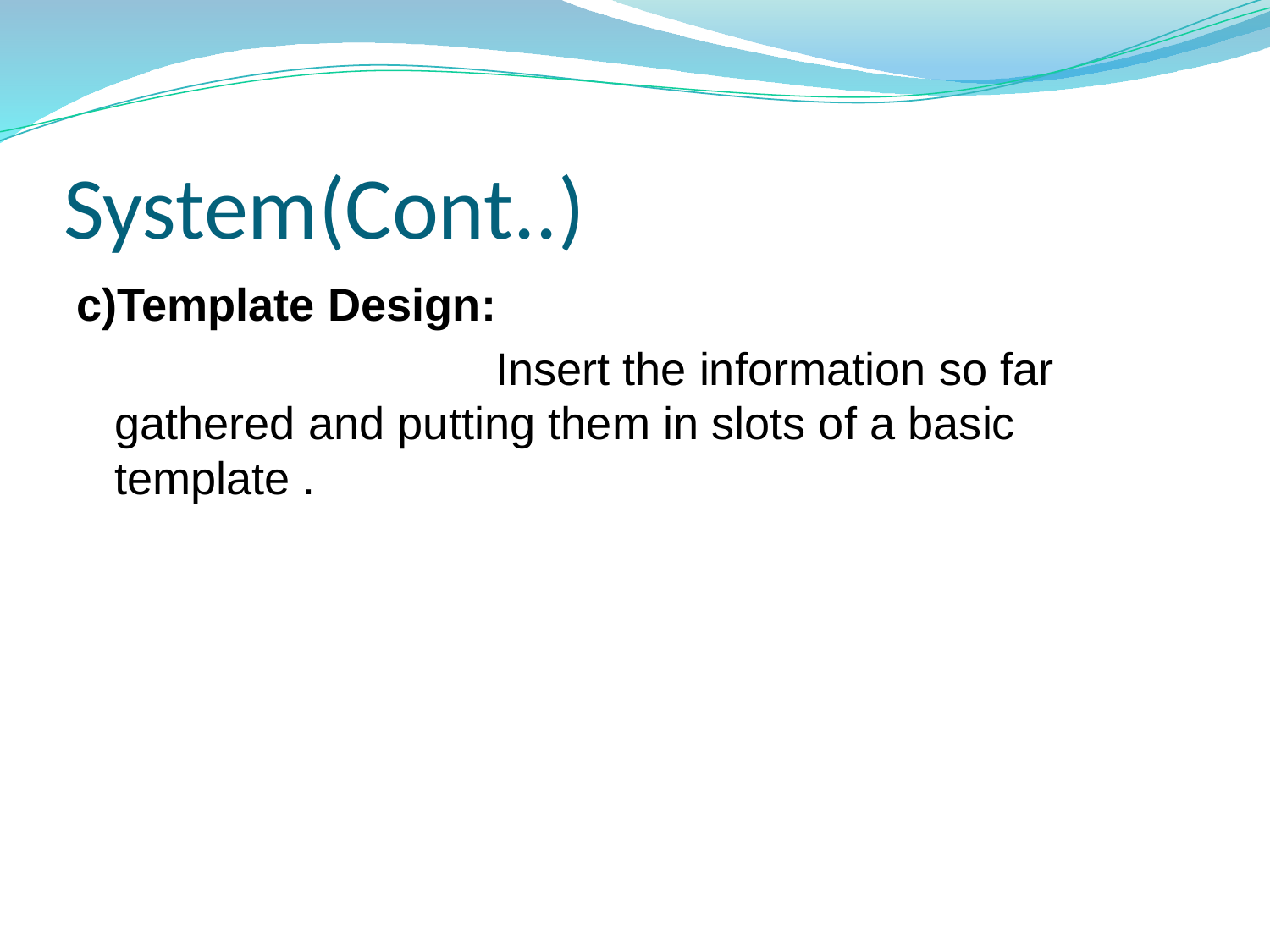

# System(Cont..)
c)Template Design:
				Insert the information so far gathered and putting them in slots of a basic template .